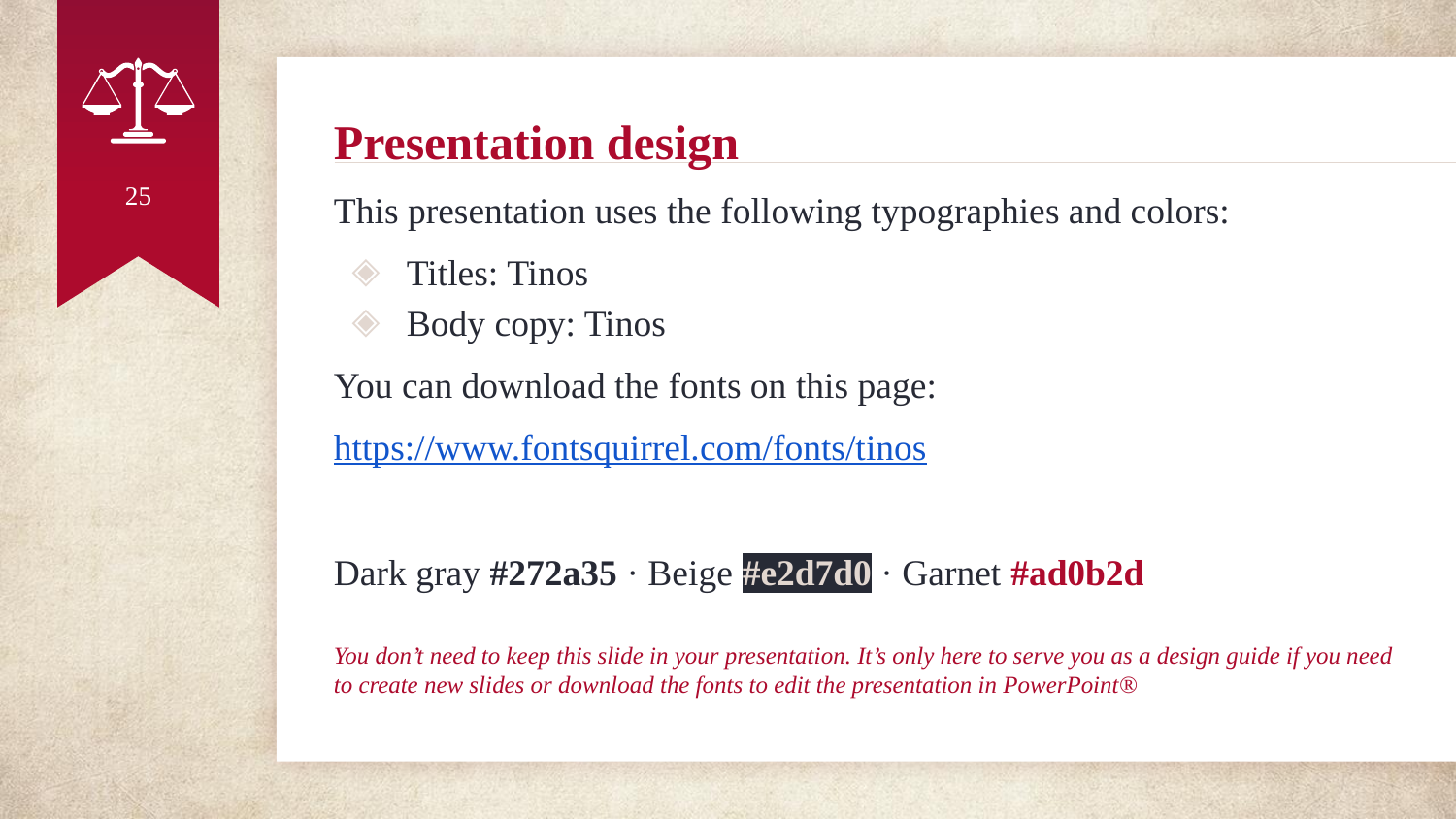

# Presentation design
25
This presentation uses the following typographies and colors:
Titles: Tinos
Body copy: Tinos
You can download the fonts on this page:
https://www.fontsquirrel.com/fonts/tinos

Dark gray #272a35 · Beige #e2d7d0 · Garnet #ad0b2d

You don’t need to keep this slide in your presentation. It’s only here to serve you as a design guide if you need to create new slides or download the fonts to edit the presentation in PowerPoint®